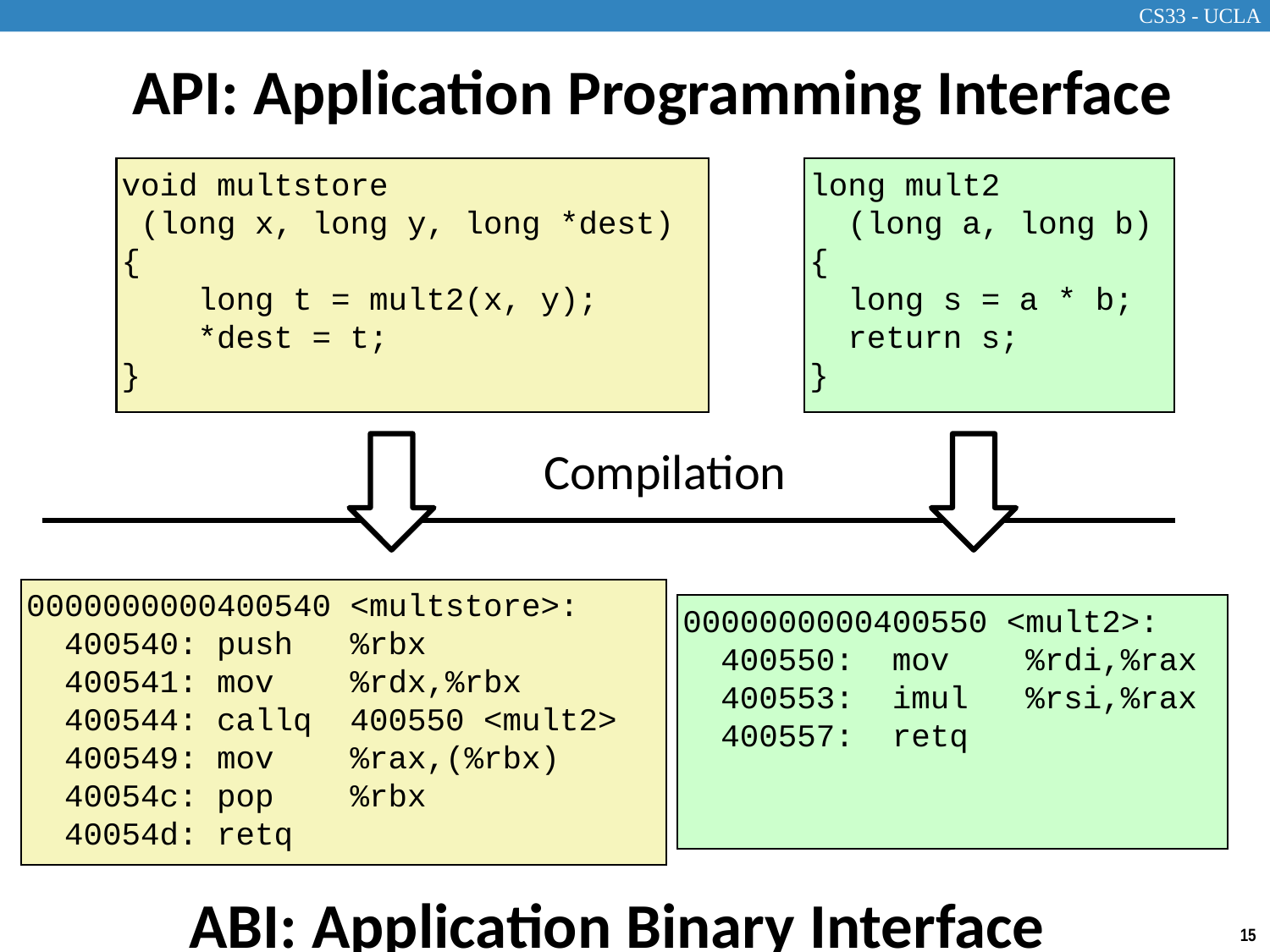

# API: Application Programming Interface
void multstore
 (long x, long y, long *dest) {
    long t = mult2(x, y);
    *dest = t;
}
long mult2
  (long a, long b)
{
  long s = a * b;
  return s;
}

Compilation

0000000000400540 <multstore>:
  400540: push   %rbx
  400541: mov    %rdx,%rbx
  400544: callq  400550 <mult2>
  400549: mov    %rax,(%rbx)
  40054c: pop    %rbx
  40054d: retq
0000000000400550 <mult2>:
  400550:  mov    %rdi,%rax
  400553:  imul   %rsi,%rax
  400557:  retq
ABI: Application Binary Interface